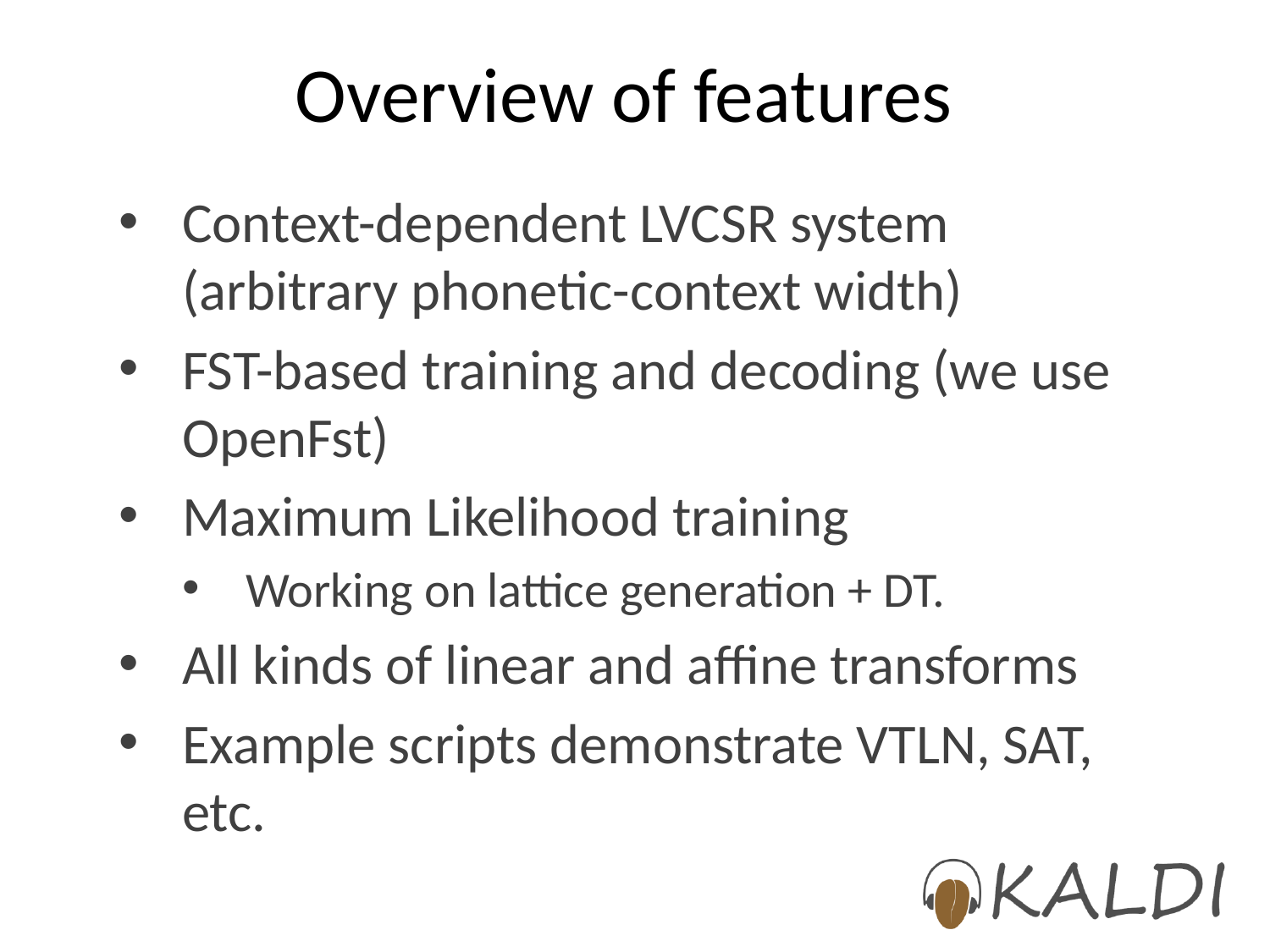

# Overview of features
Context-dependent LVCSR system (arbitrary phonetic-context width)
FST-based training and decoding (we use OpenFst)
Maximum Likelihood training
Working on lattice generation + DT.
All kinds of linear and affine transforms
Example scripts demonstrate VTLN, SAT, etc.